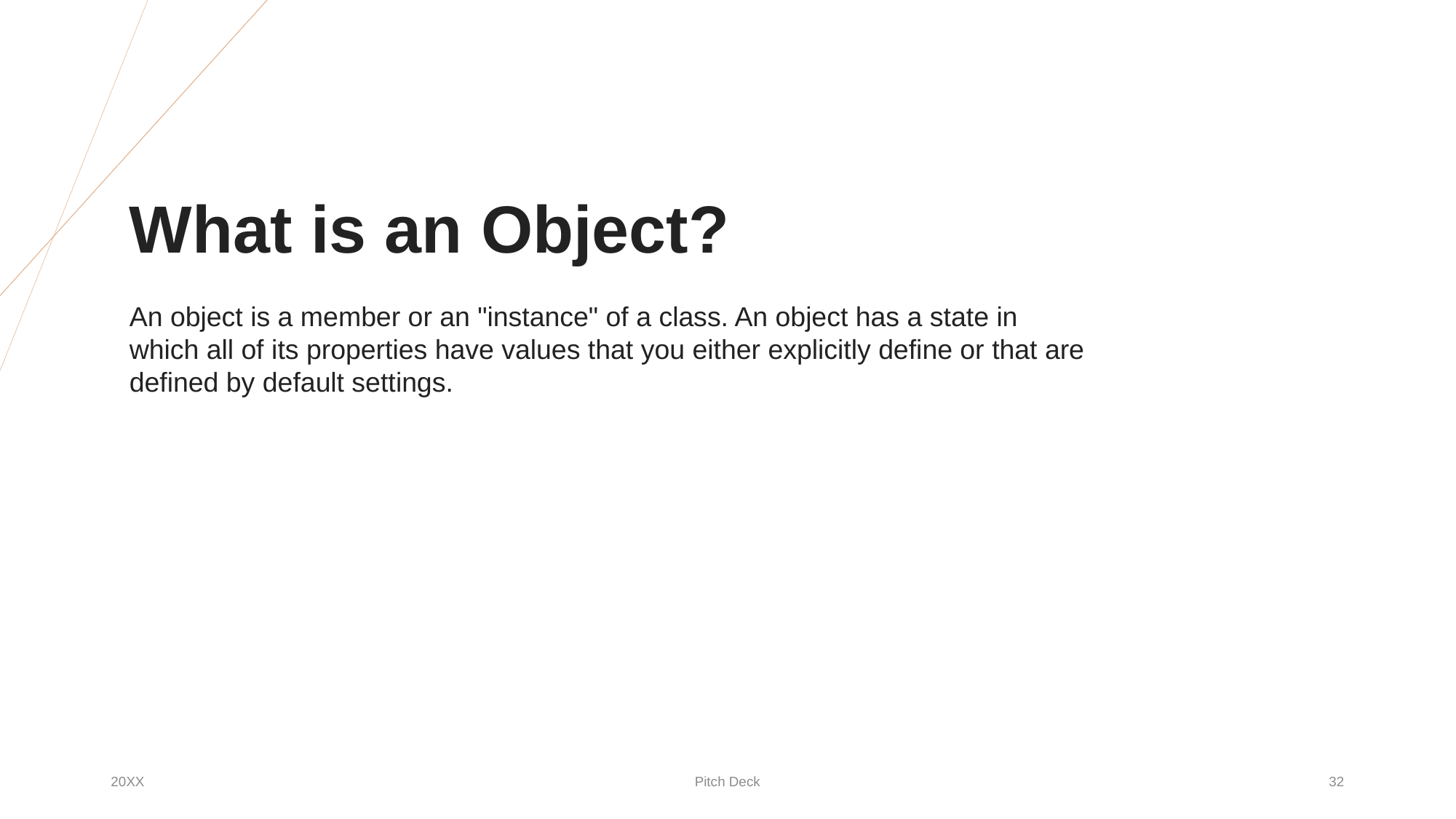

What is an Object?

An object is a member or an "instance" of a class. An object has a state in which all of its properties have values that you either explicitly define or that are defined by default settings.
20XX
Pitch Deck
32